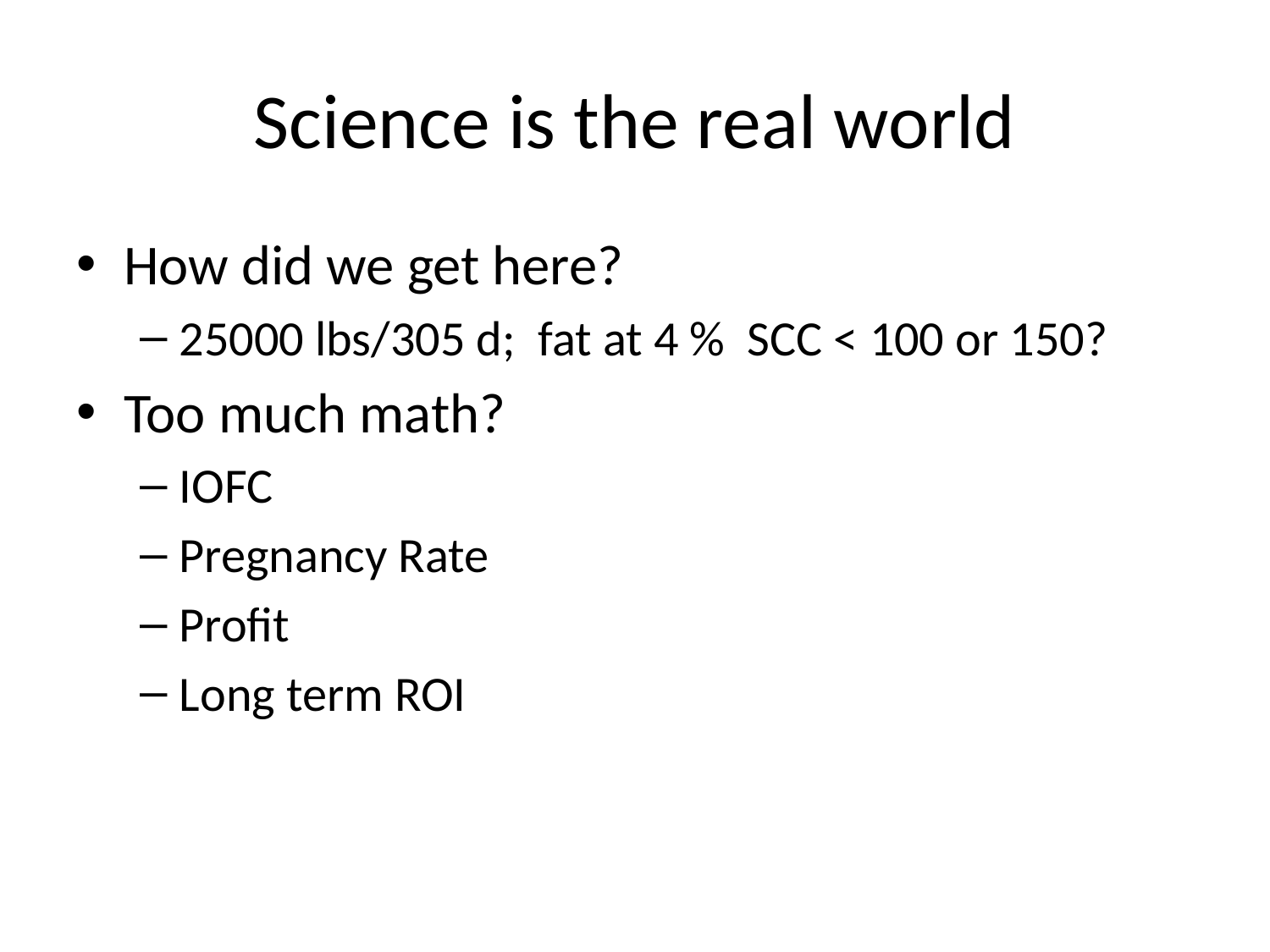

# Science is the real world
How did we get here?
25000 lbs/305 d;  fat at 4 %  SCC < 100 or 150?
Too much math?
IOFC
Pregnancy Rate
Profit
Long term ROI